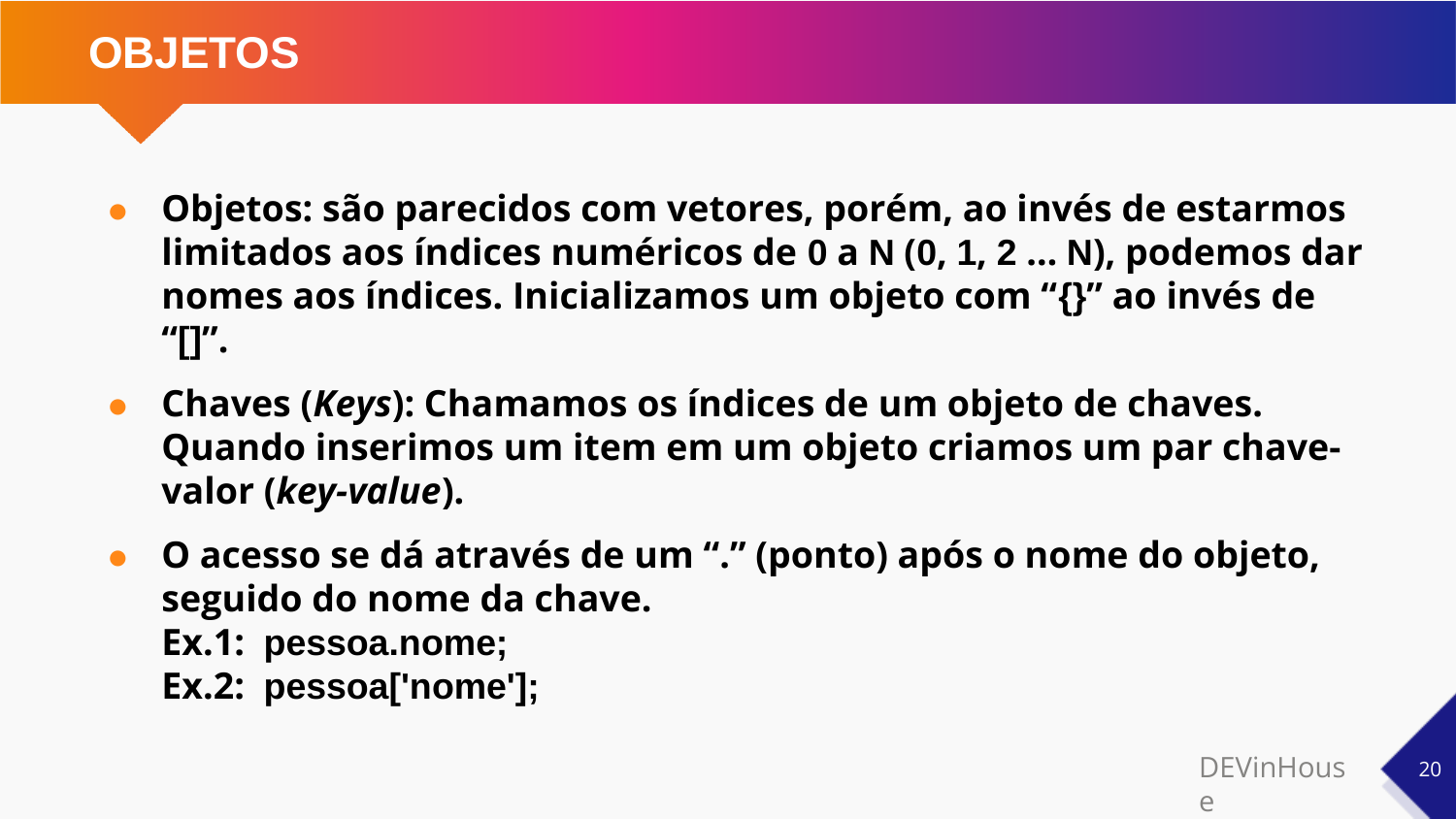

# OBJETOS
Objetos: são parecidos com vetores, porém, ao invés de estarmos limitados aos índices numéricos de 0 a N (0, 1, 2 … N), podemos dar nomes aos índices. Inicializamos um objeto com “{}” ao invés de “[]”.
Chaves (Keys): Chamamos os índices de um objeto de chaves. Quando inserimos um item em um objeto criamos um par chave-valor (key-value).
O acesso se dá através de um “.” (ponto) após o nome do objeto, seguido do nome da chave.
Ex.1:  pessoa.nome;
Ex.2:  pessoa['nome'];
20